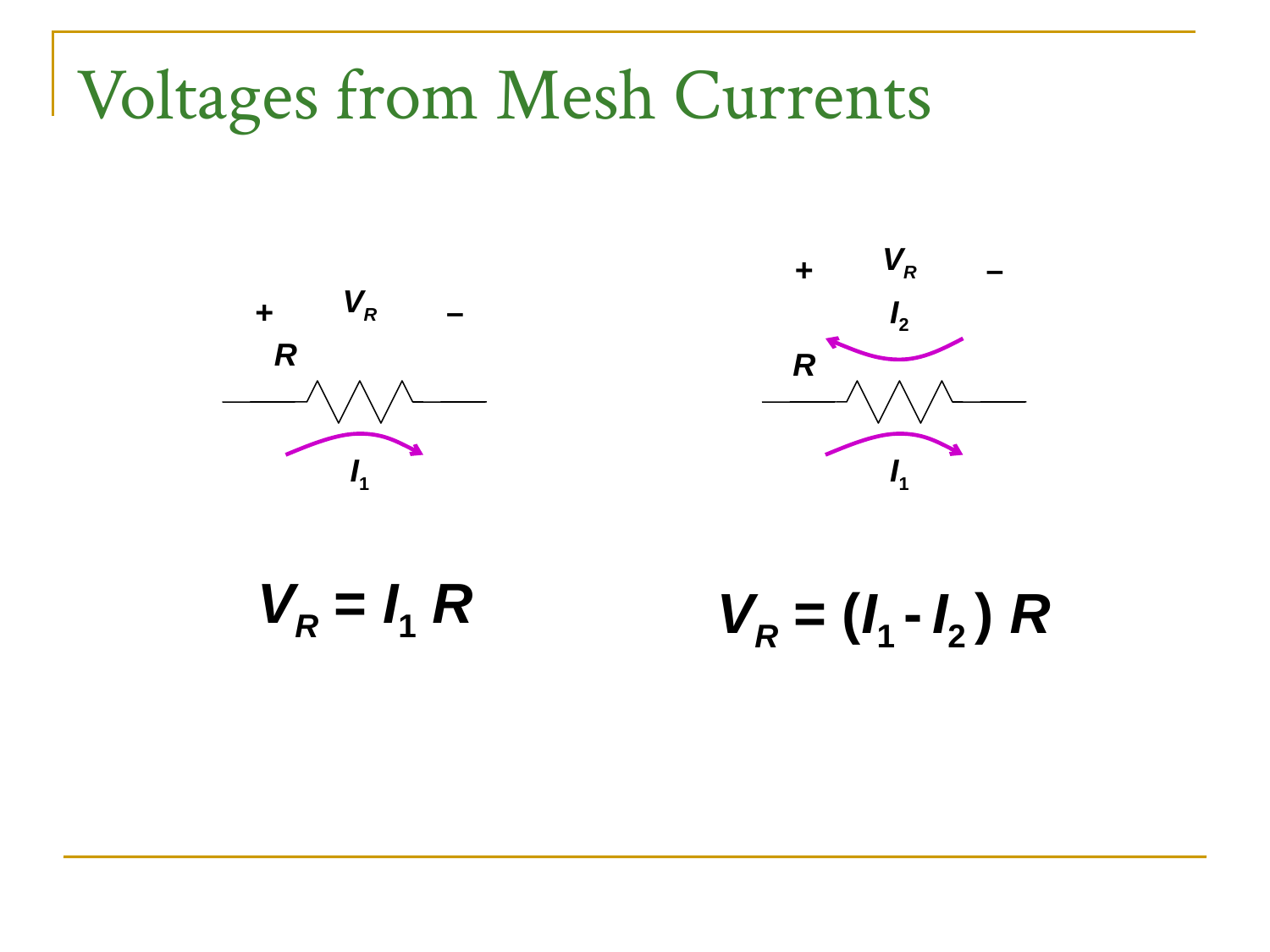

# Voltages from Mesh Currents
VR
+
–
VR
+
–
I2
R
R

I1
I1
VR = I1 R
VR = (I1 - I2 ) R